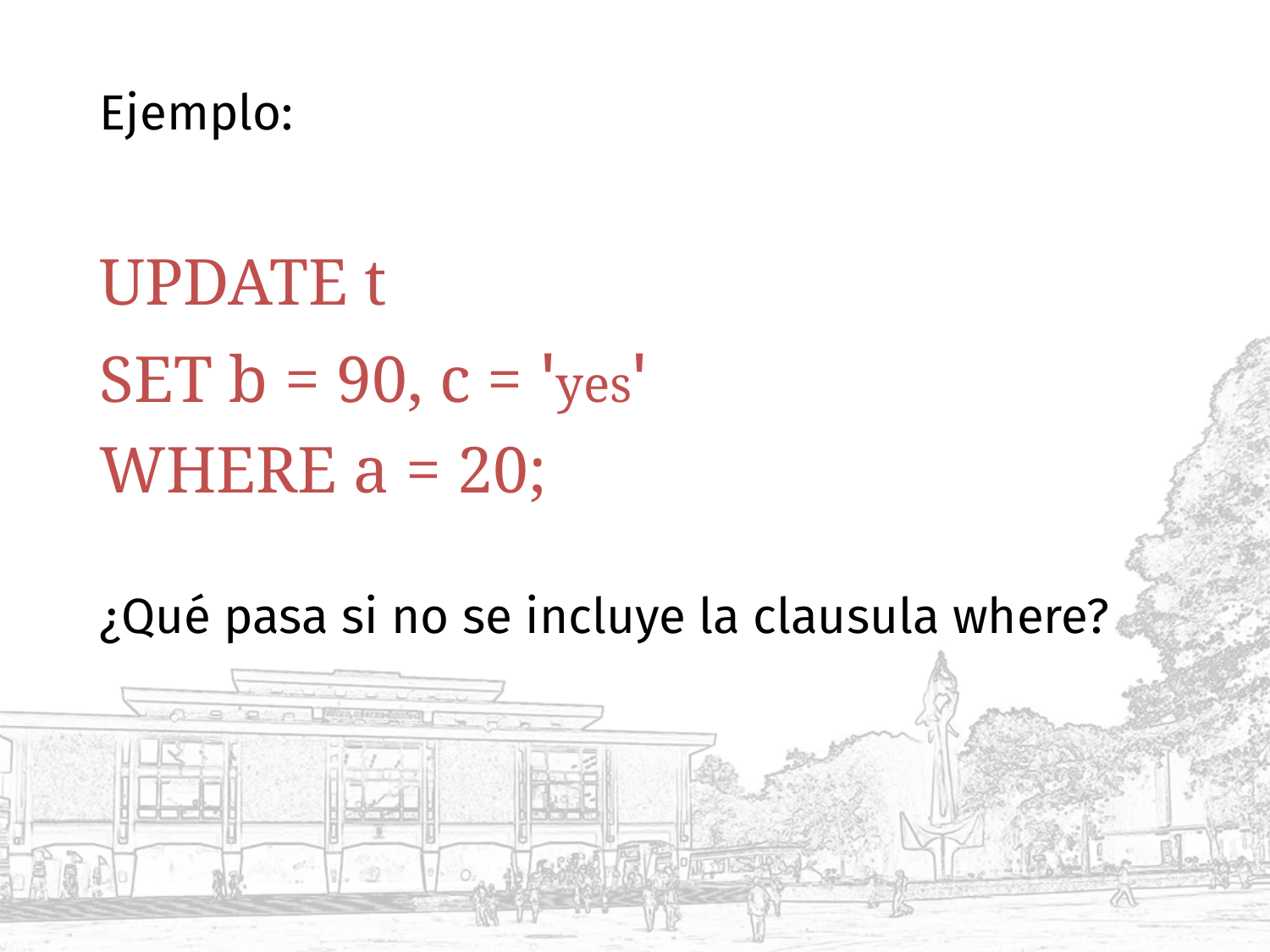

Ejemplo:

UPDATE t
SET b = 90, c = 'yes'
WHERE a = 20;

¿Qué pasa si no se incluye la clausula where?